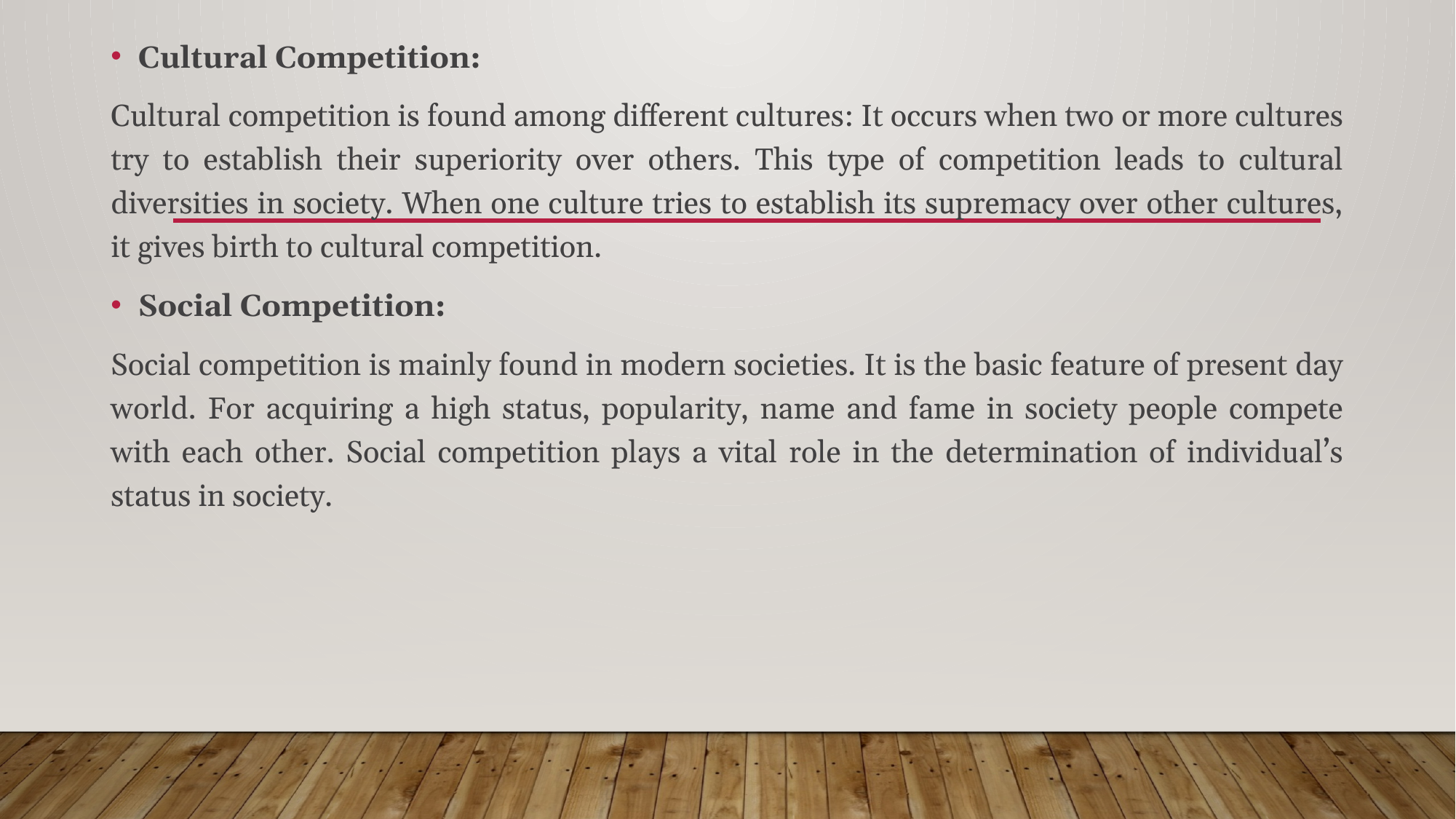

Cultural Competition:
Cultural competition is found among different cultures: It occurs when two or more cultures try to establish their superiority over others. This type of competition leads to cultural diversities in society. When one culture tries to establish its supremacy over other cultures, it gives birth to cultural competition.
Social Competition:
Social competition is mainly found in modern societies. It is the basic feature of present day world. For acquiring a high status, popularity, name and fame in society people compete with each other. Social competition plays a vital role in the determination of individual’s status in society.